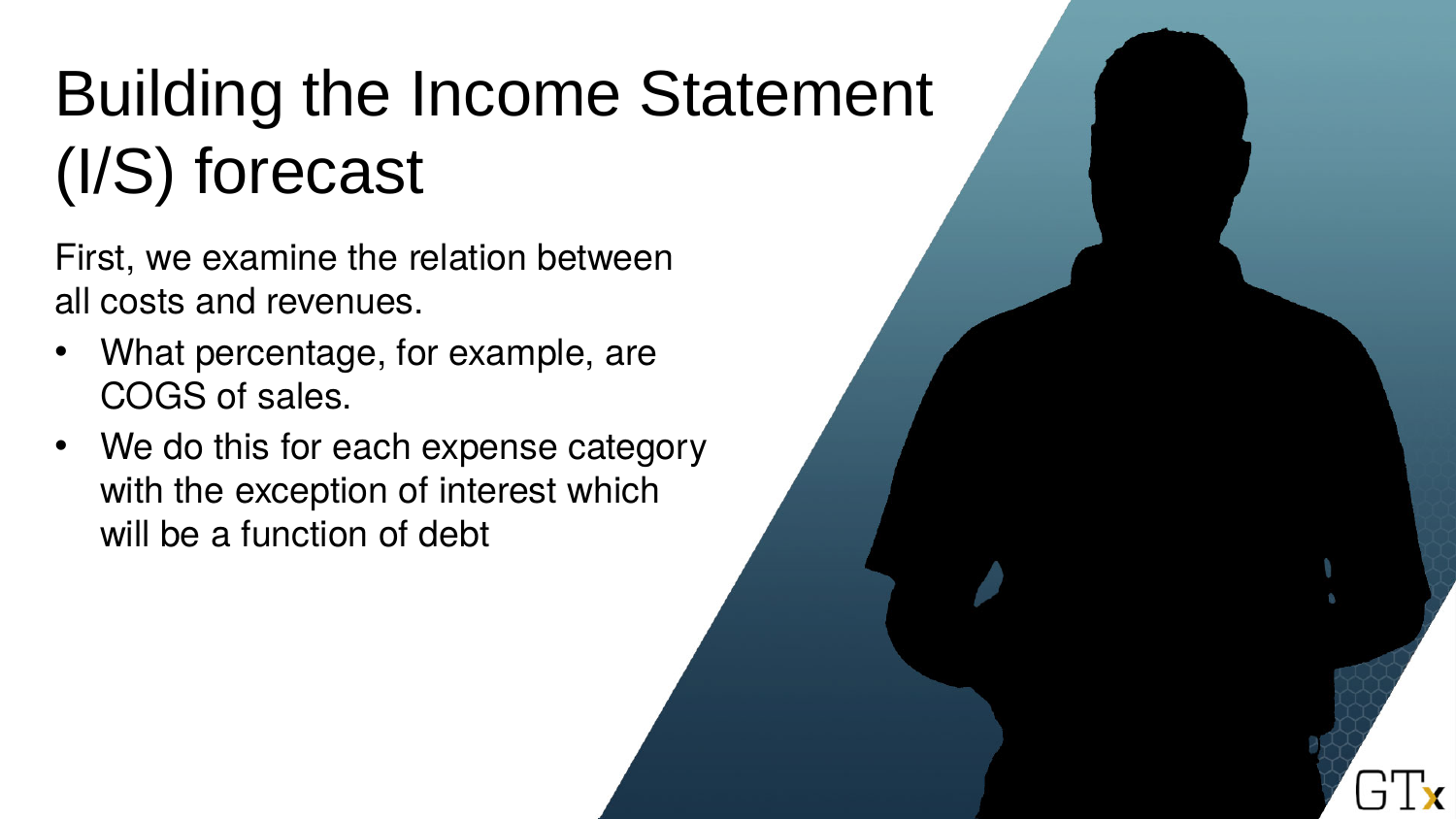

# Building the Income Statement (I/S) forecast
First, we examine the relation between all costs and revenues.
What percentage, for example, are COGS of sales.
We do this for each expense category with the exception of interest which will be a function of debt